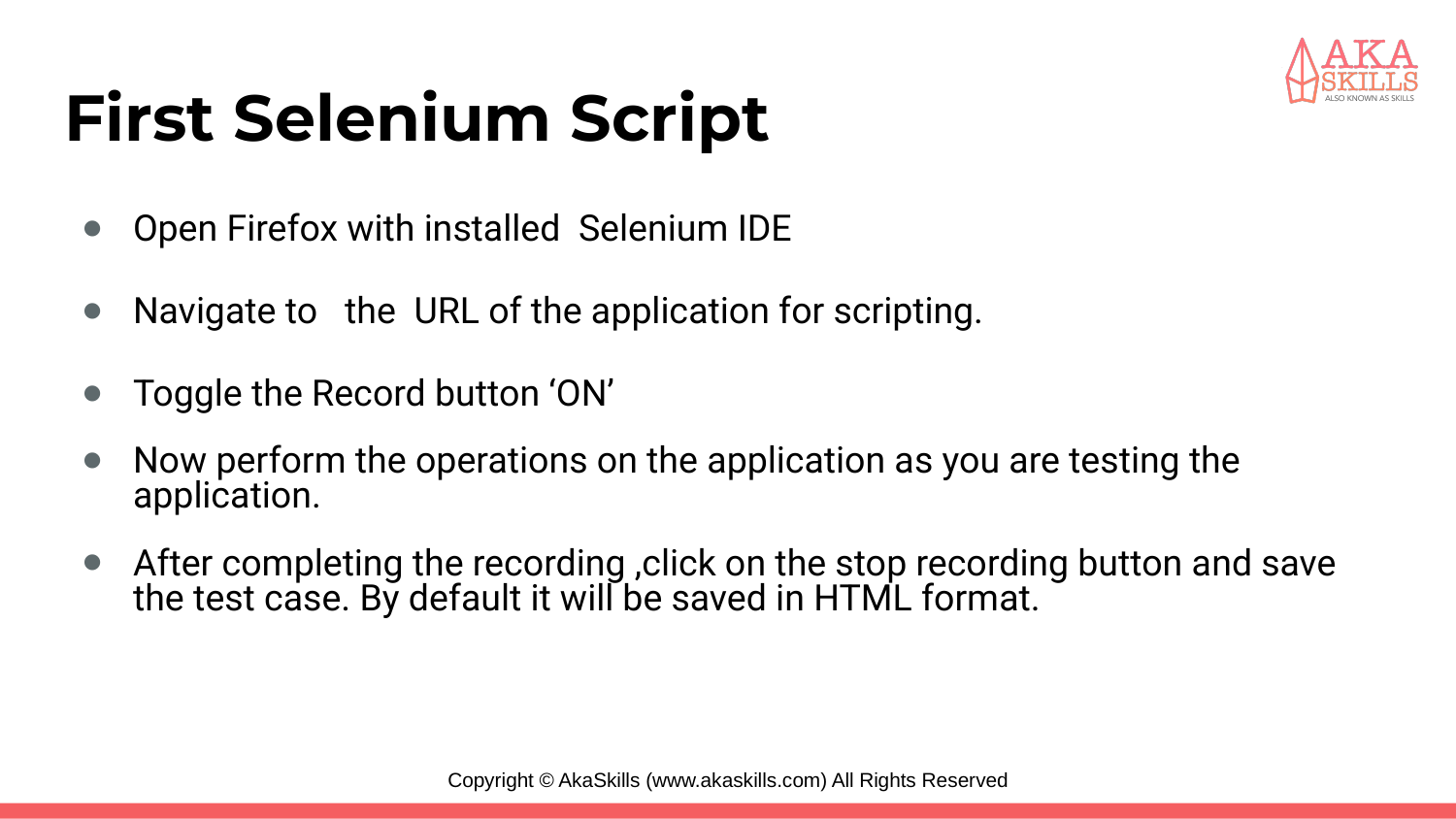

# First Selenium Script
Open Firefox with installed  Selenium IDE
Navigate to   the  URL of the application for scripting.
Toggle the Record button ‘ON’
Now perform the operations on the application as you are testing the application.
After completing the recording ,click on the stop recording button and save the test case. By default it will be saved in HTML format.